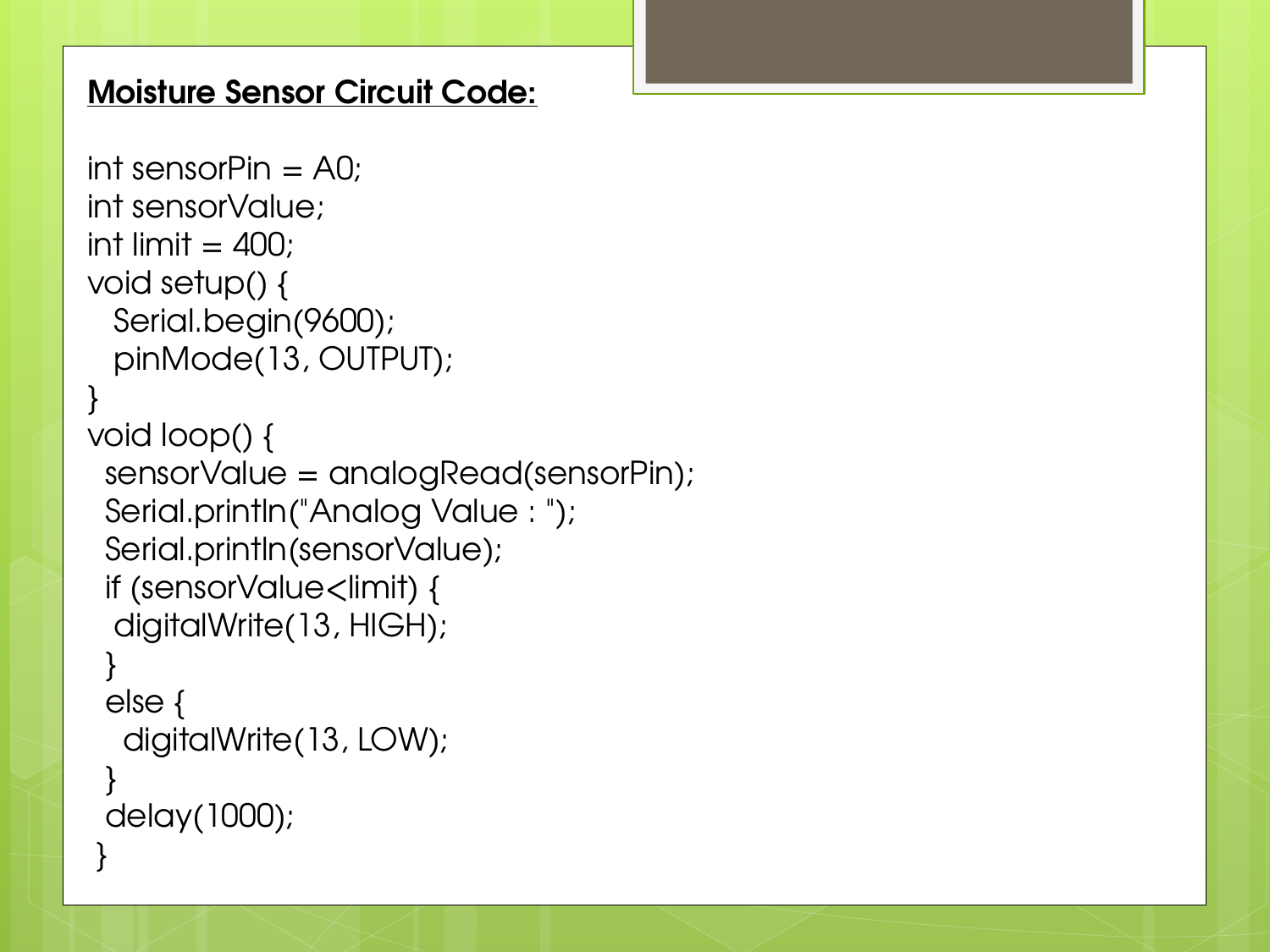

Moisture Sensor Circuit Code:

int sensorPin = A0;
int sensorValue;
int limit = 400;
void setup() {
   Serial.begin(9600);
   pinMode(13, OUTPUT);
}
void loop() {
  sensorValue = analogRead(sensorPin);
  Serial.println("Analog Value : ");
  Serial.println(sensorValue);
  if (sensorValue<limit) {
   digitalWrite(13, HIGH);
  }
  else {
    digitalWrite(13, LOW);
  }
  delay(1000);
 }